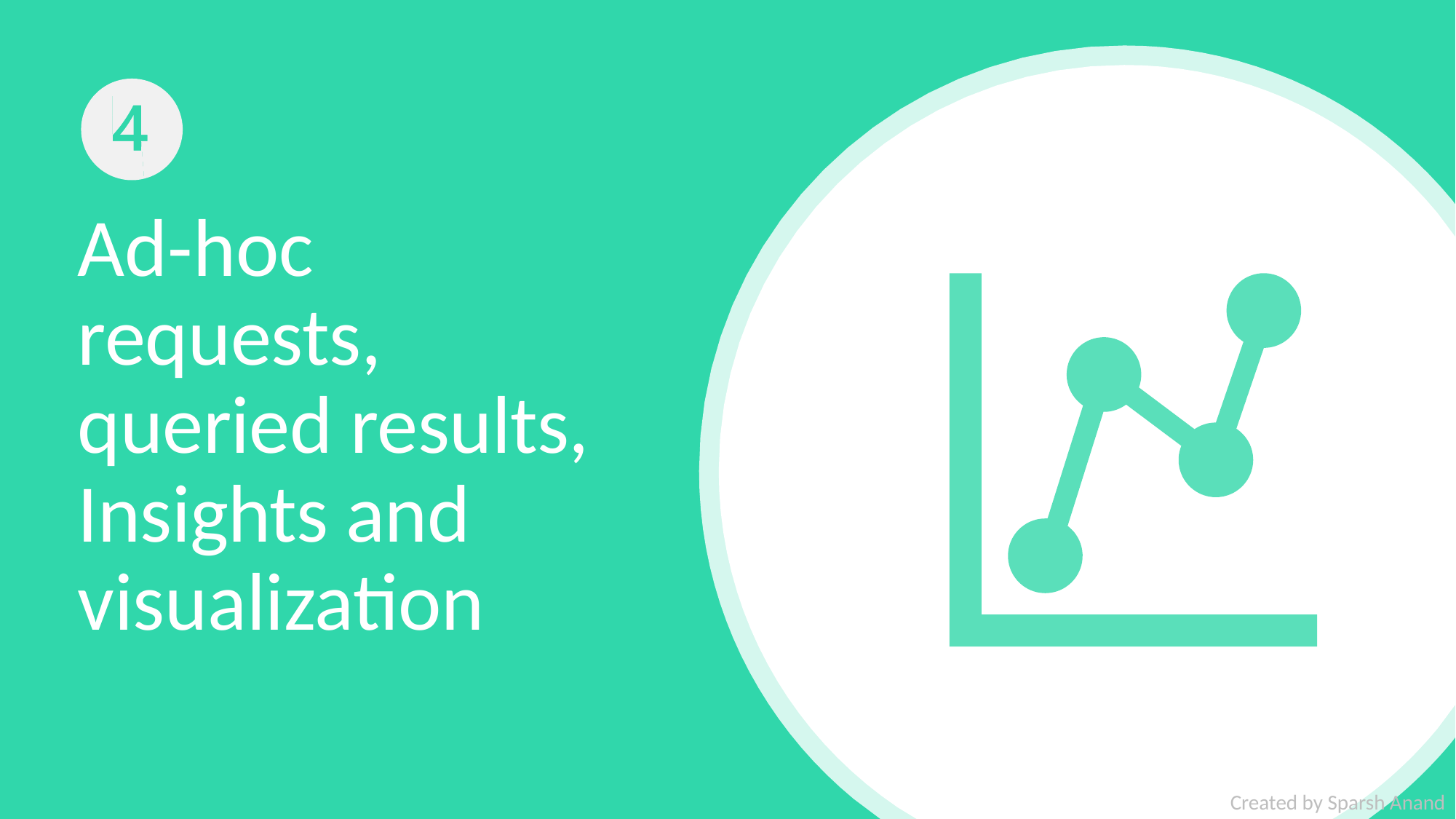

Ad-hoc
requests,
queried results,
Insights and
visualization

Created by Sparsh Anand